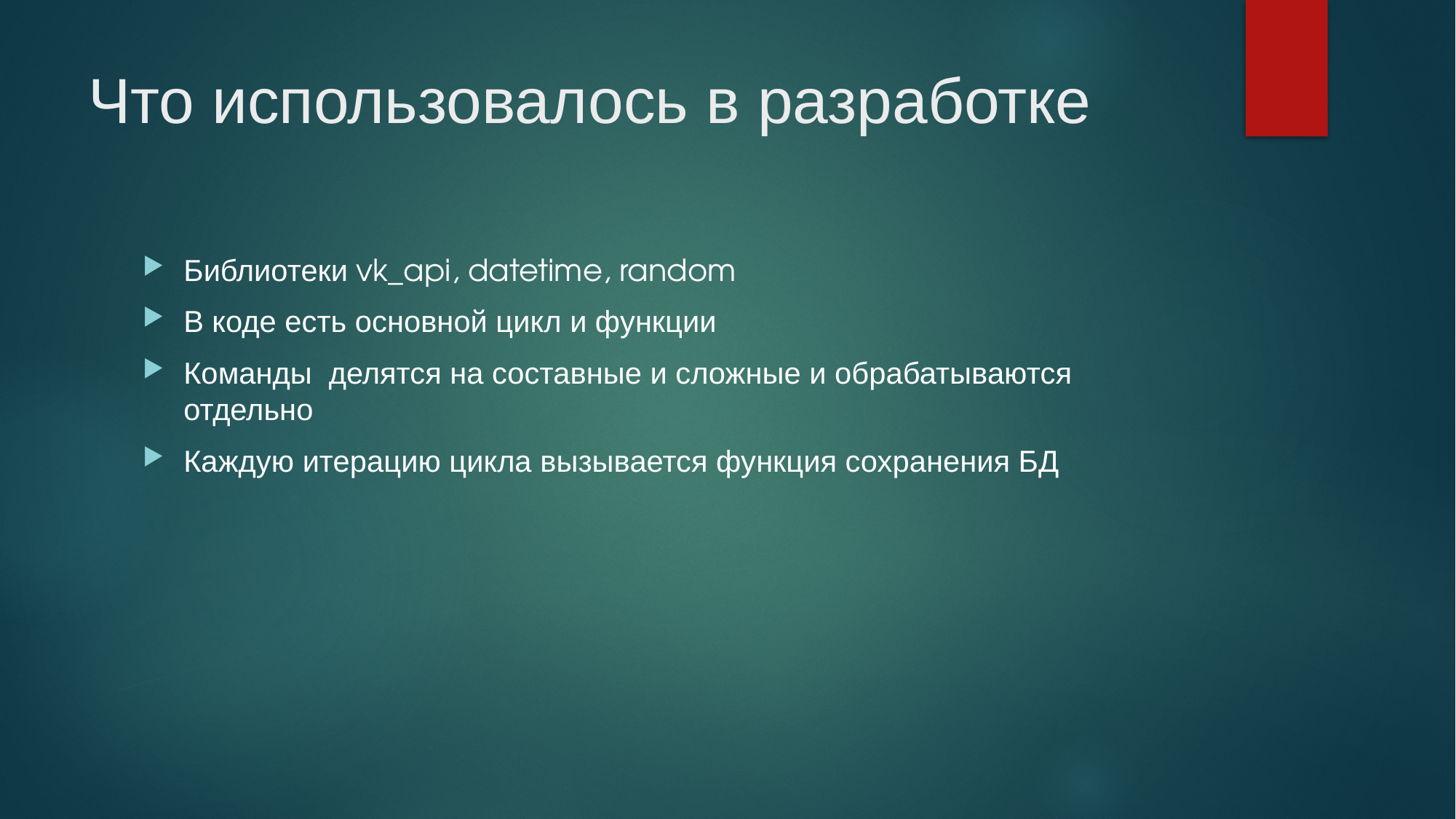

# Что использовалось в разработке
Библиотеки vk_api, datetime, random
В коде есть основной цикл и функции
Команды  делятся на составные и сложные и обрабатываются отдельно
Каждую итерацию цикла вызывается функция сохранения БД